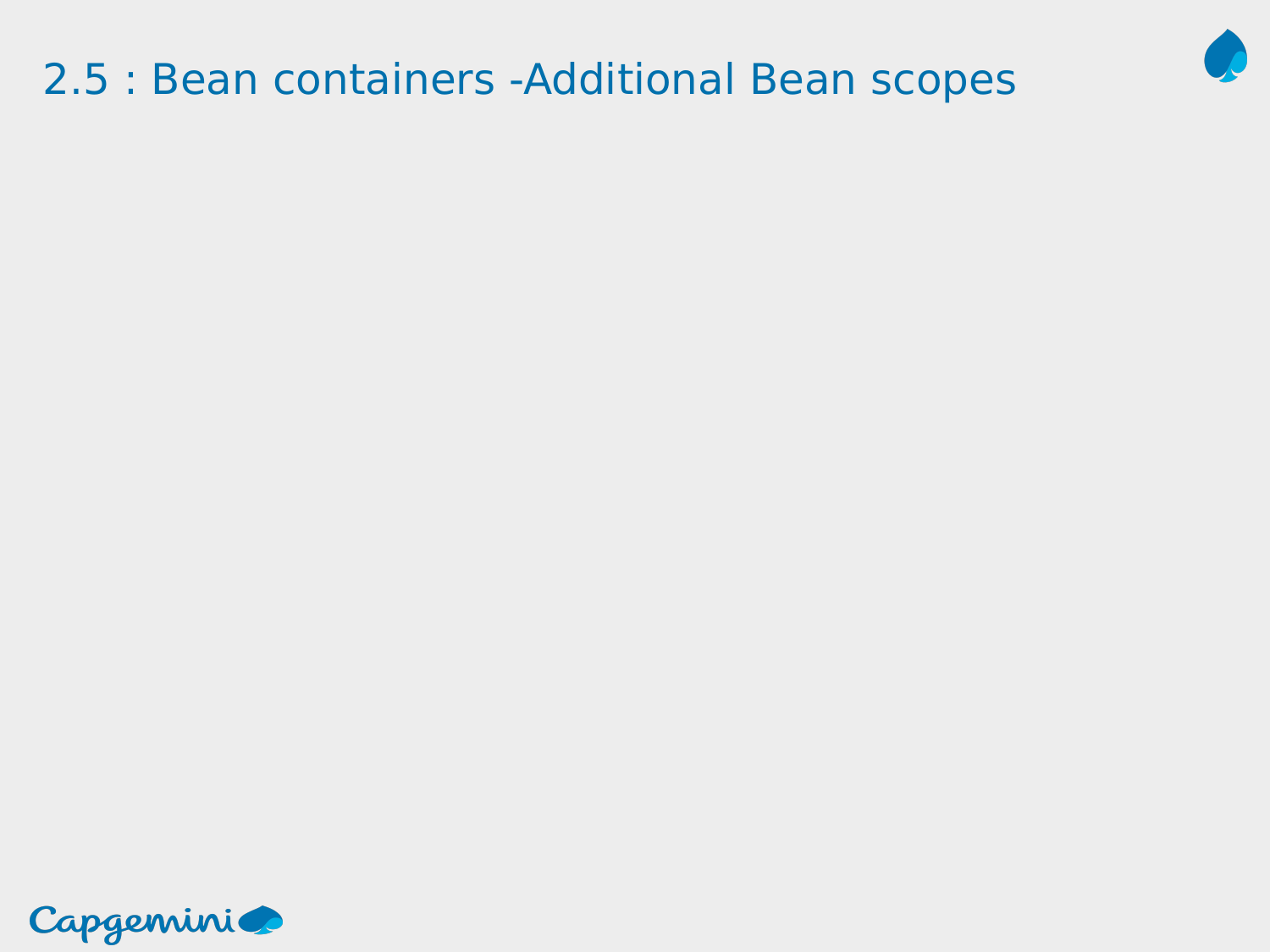

# 2.5 : Bean containers -Additional Bean scopes